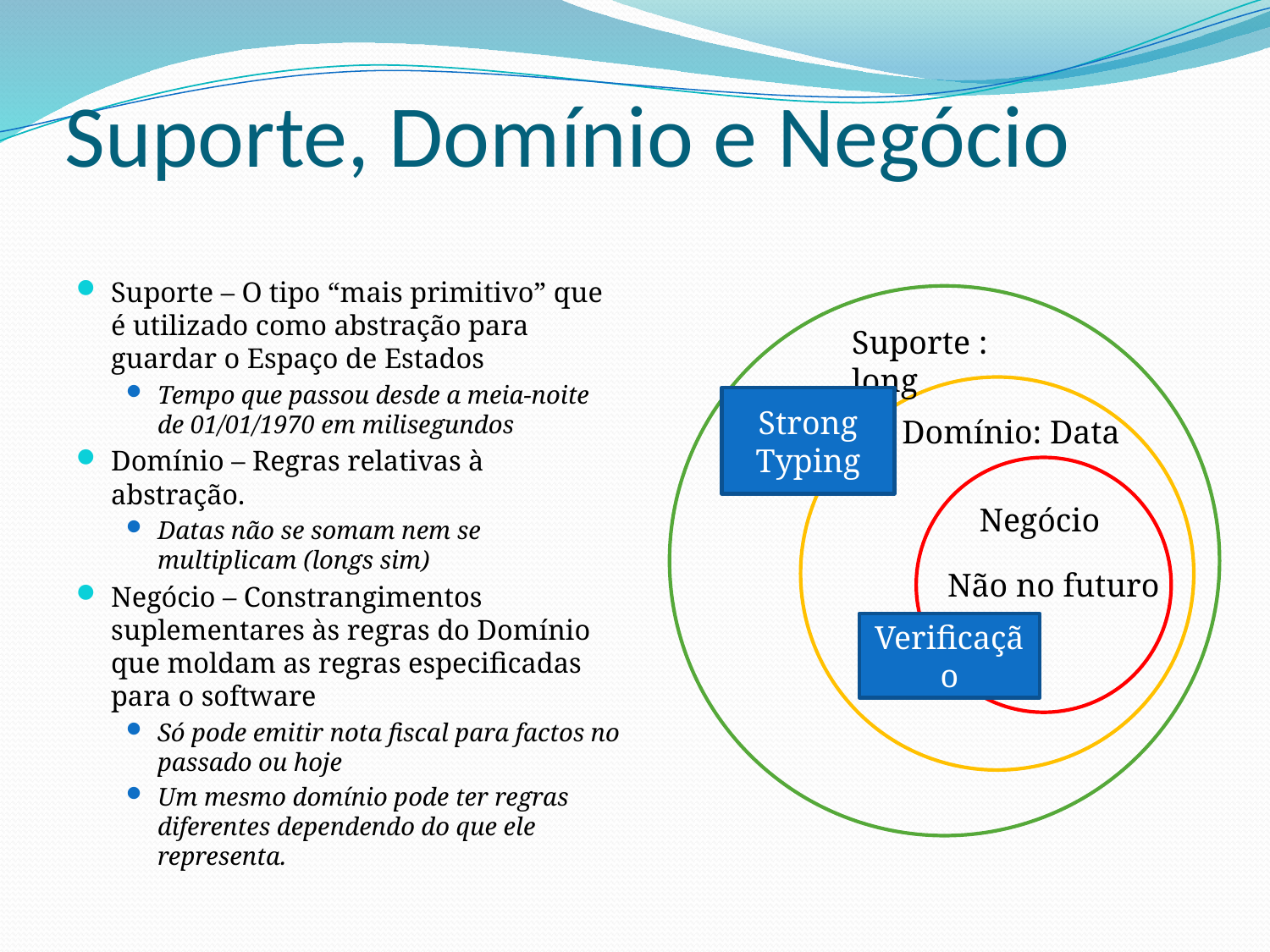

# Suporte, Domínio e Negócio
Suporte – O tipo “mais primitivo” que é utilizado como abstração para guardar o Espaço de Estados
Tempo que passou desde a meia-noite de 01/01/1970 em milisegundos
Domínio – Regras relativas à abstração.
Datas não se somam nem se multiplicam (longs sim)
Negócio – Constrangimentos suplementares às regras do Domínio que moldam as regras especificadas para o software
Só pode emitir nota fiscal para factos no passado ou hoje
Um mesmo domínio pode ter regras diferentes dependendo do que ele representa.

Suporte : long

Strong
Typing
Domínio: Data

Negócio
Não no futuro
Verificação